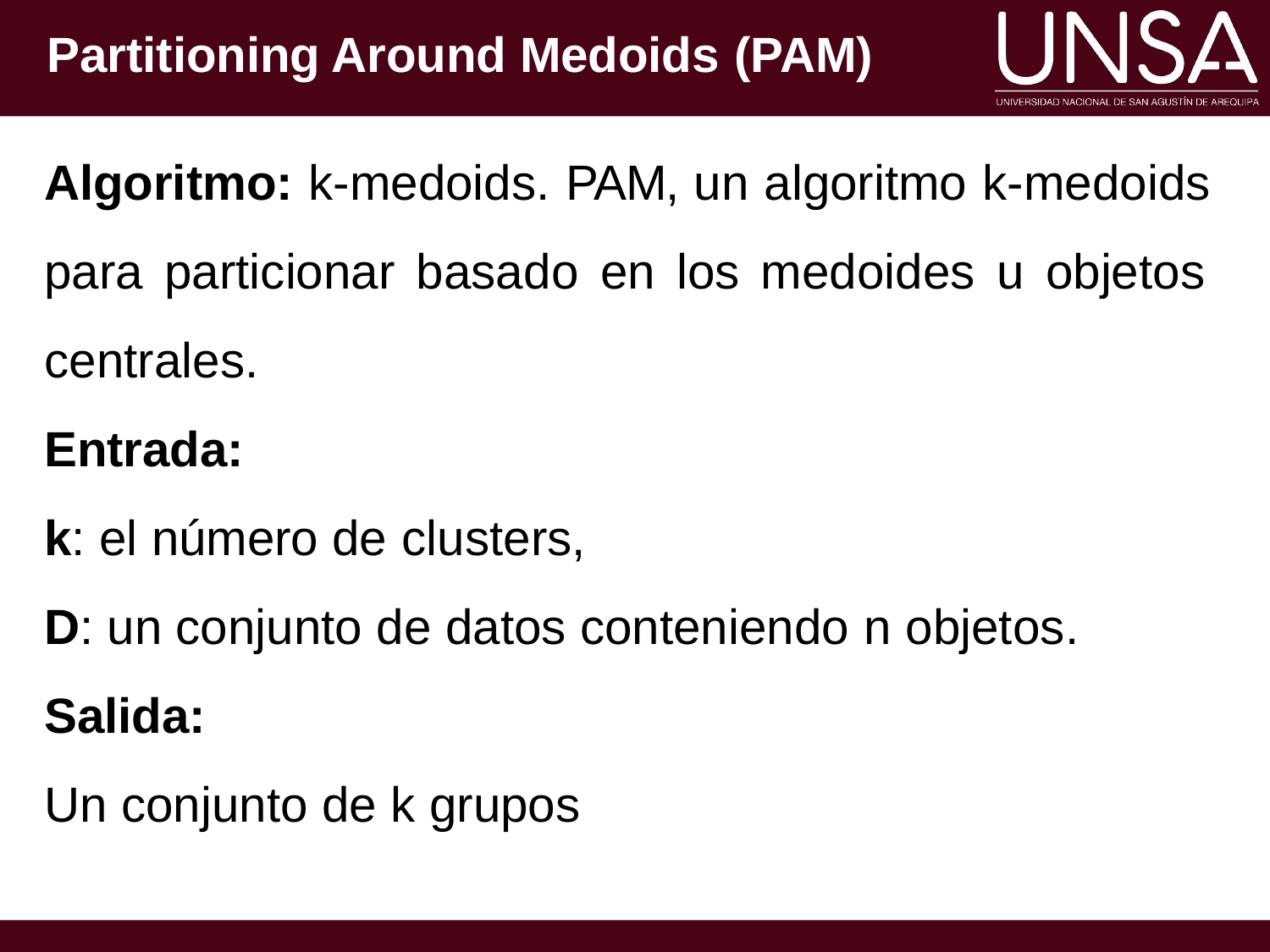

Partitioning Around Medoids (PAM)
Algoritmo: k-medoids. PAM, un algoritmo k-medoids  para particionar basado en los medoides u objetos  centrales.
Entrada:
k: el número de clusters,
D: un conjunto de datos conteniendo n objetos.
Salida:
Un conjunto de k grupos